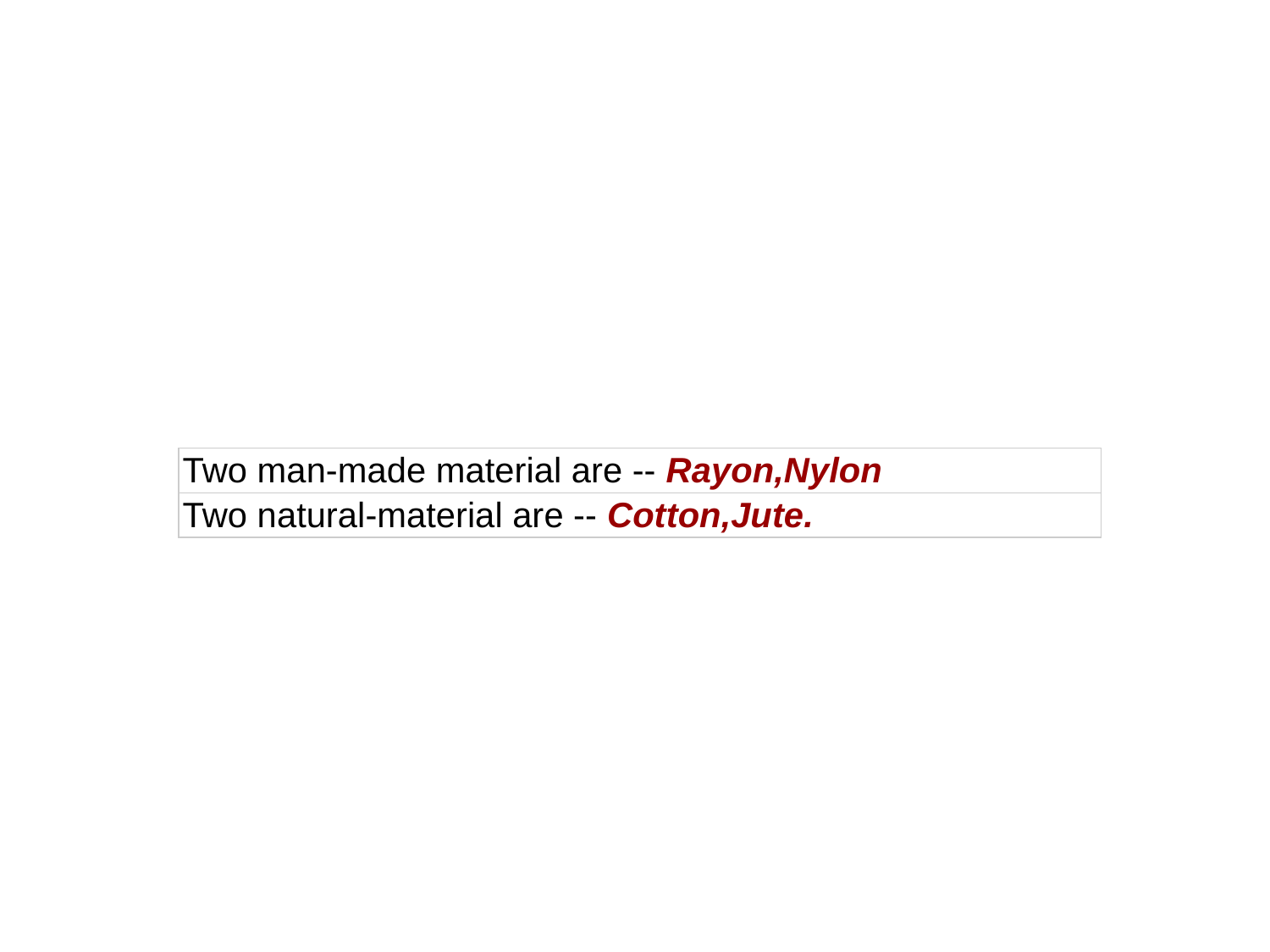

| Two man-made material are -- Rayon,Nylon |
| --- |
| Two natural-material are -- Cotton,Jute. |